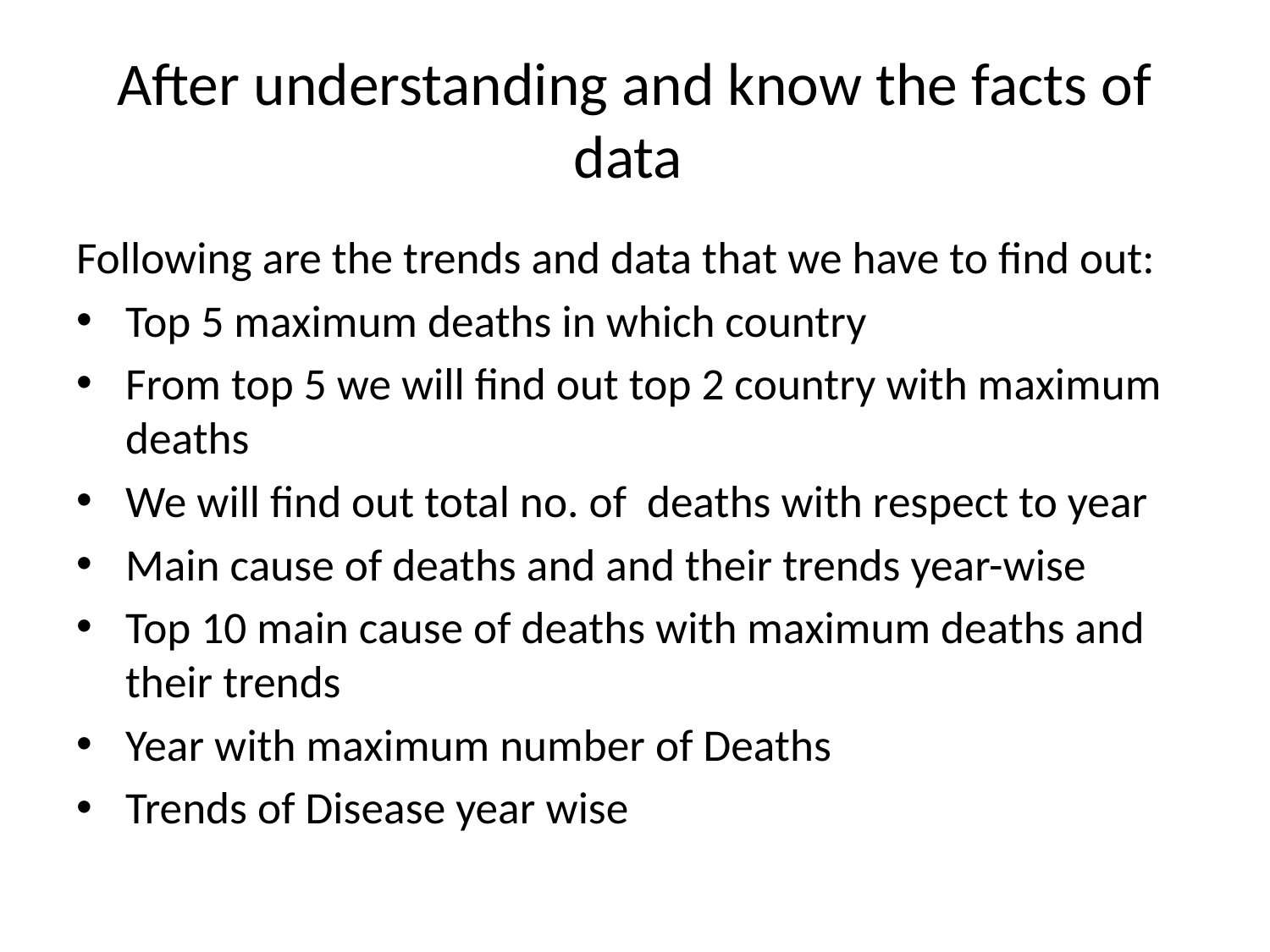

# After understanding and know the facts of data
Following are the trends and data that we have to find out:
Top 5 maximum deaths in which country
From top 5 we will find out top 2 country with maximum deaths
We will find out total no. of  deaths with respect to year
Main cause of deaths and and their trends year-wise
Top 10 main cause of deaths with maximum deaths and their trends
Year with maximum number of Deaths
Trends of Disease year wise